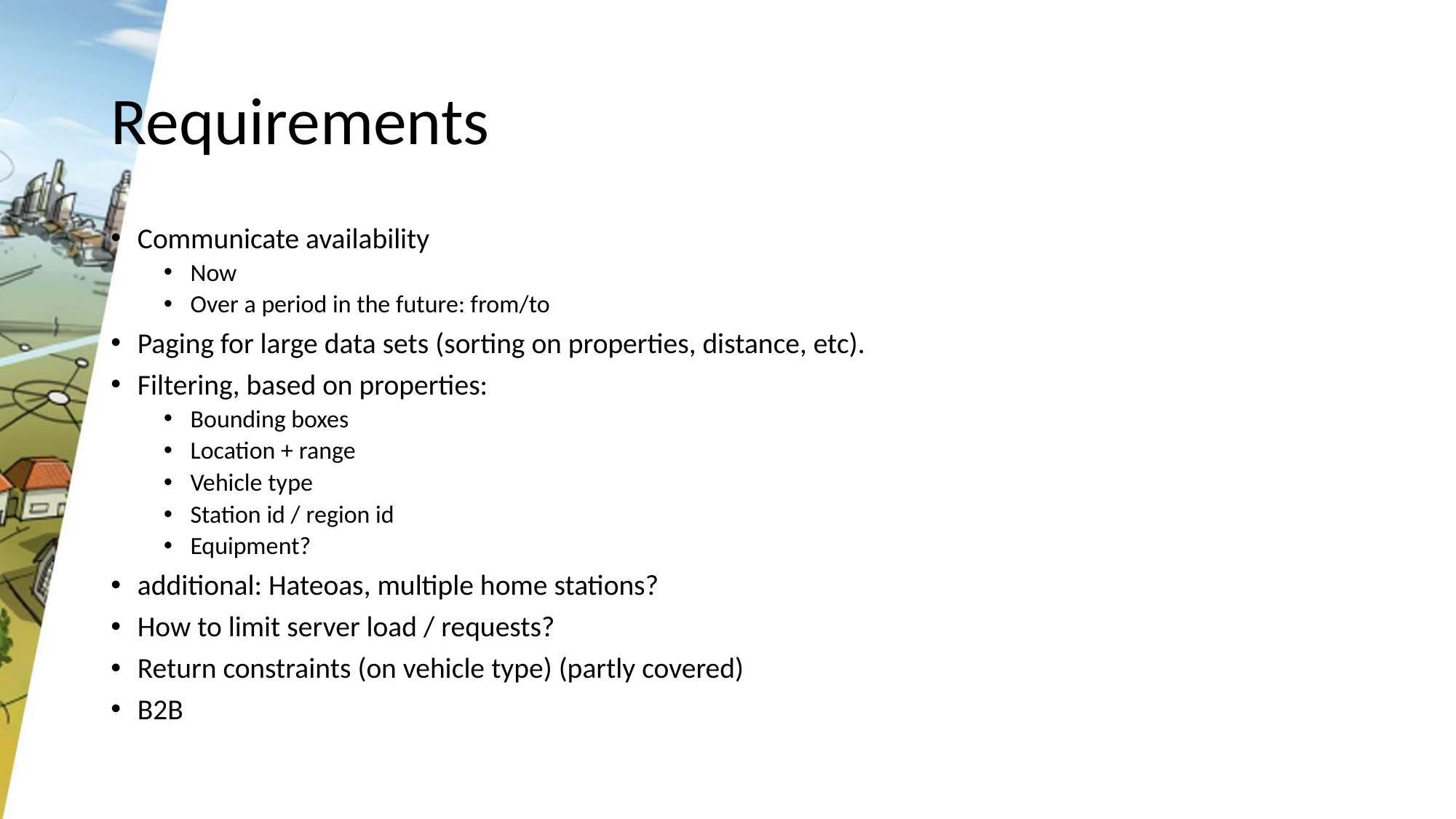

# Requirements
Communicate availability
Now
Over a period in the future: from/to
Paging for large data sets (sorting on properties, distance, etc).
Filtering, based on properties:
Bounding boxes
Location + range
Vehicle type
Station id / region id
Equipment?
additional: Hateoas, multiple home stations?
How to limit server load / requests?
Return constraints (on vehicle type) (partly covered)
B2B